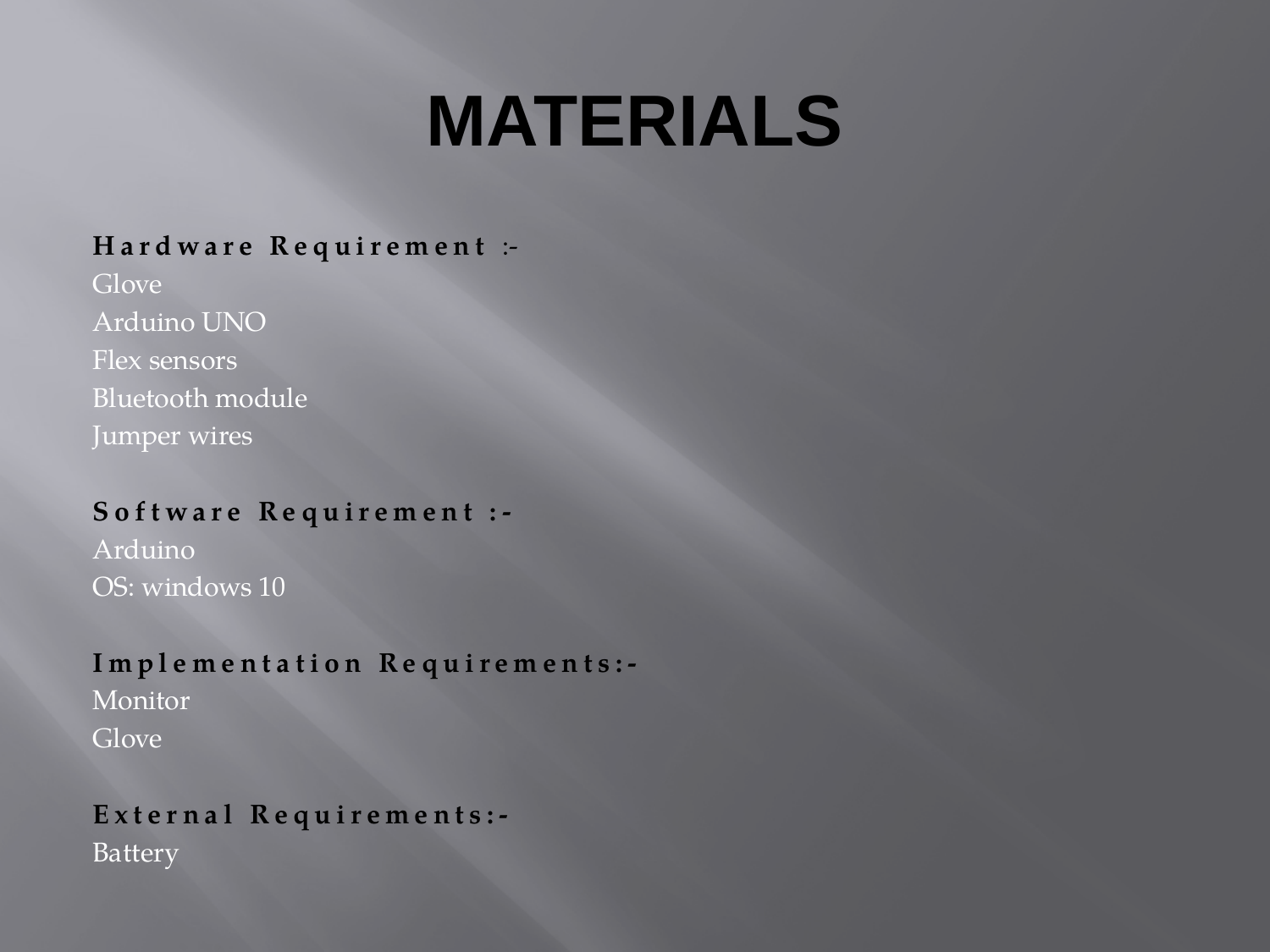

# MATERIALS
Hardware Requirement :-
Glove
Arduino UNO
Flex sensors
Bluetooth module
Jumper wires

Software Requirement :-
Arduino
OS: windows 10

Implementation Requirements:-
Monitor
Glove

External Requirements:-
Battery